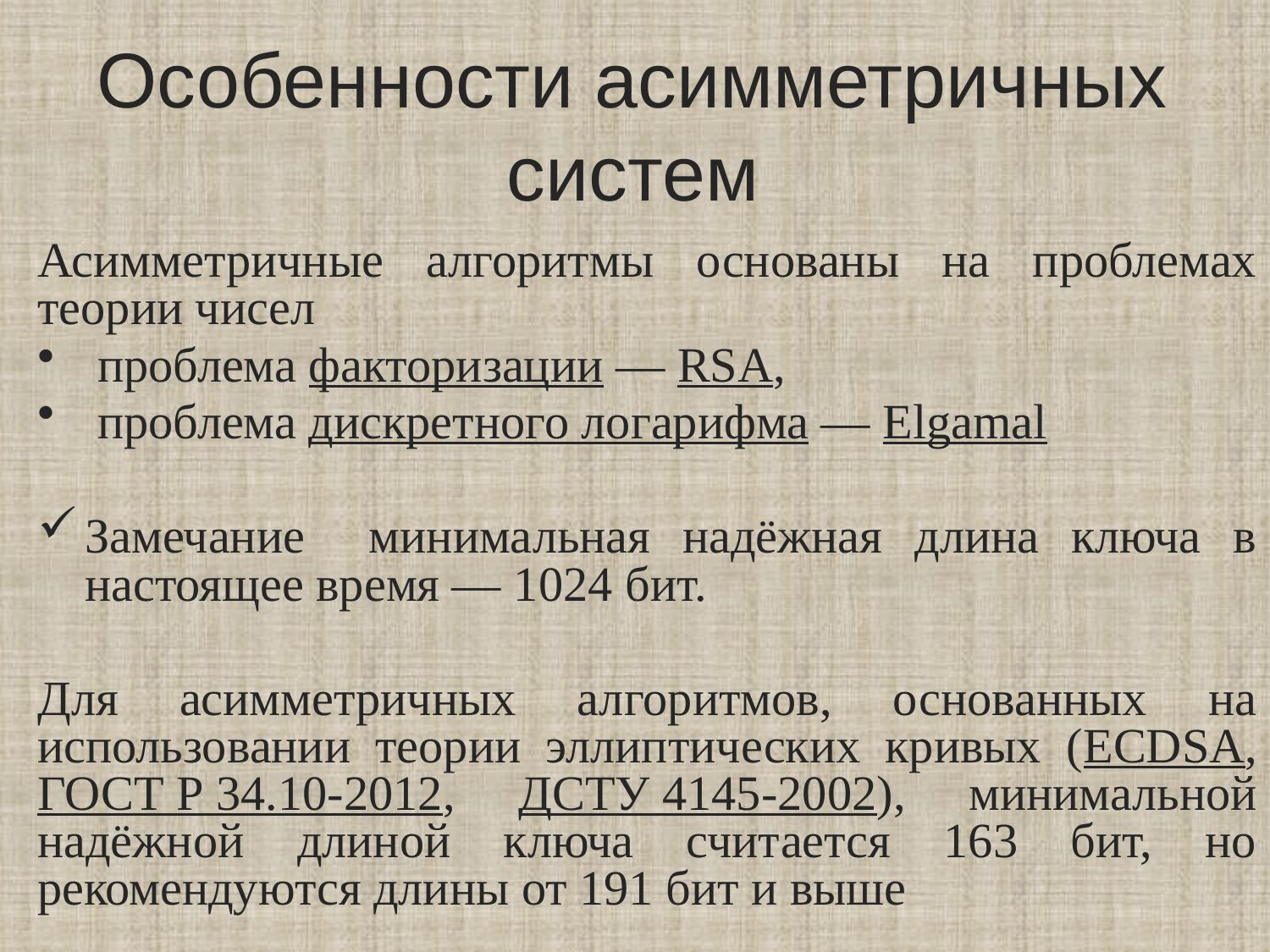

# Особенности асимметричных систем
Асимметричные алгоритмы основаны на проблемах теории чисел
 проблема факторизации — RSA,
 проблема дискретного логарифма — Elgamal

Замечание  минимальная надёжная длина ключа в настоящее время — 1024 бит.

Для асимметричных алгоритмов, основанных на использовании теории эллиптических кривых (ECDSA, ГОСТ Р 34.10-2012, ДСТУ 4145-2002), минимальной надёжной длиной ключа считается 163 бит, но рекомендуются длины от 191 бит и выше